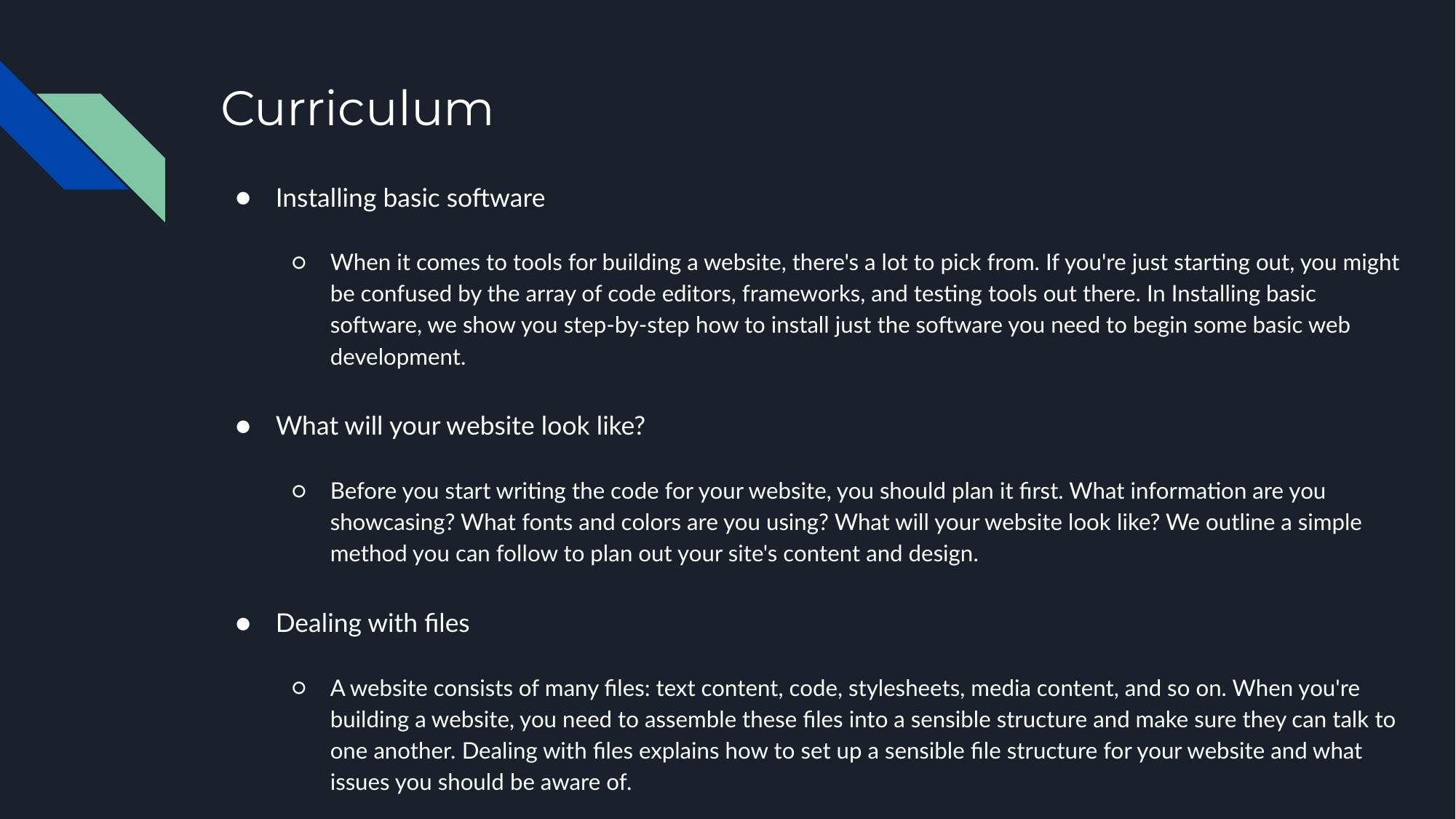

# Curriculum
Installing basic software
When it comes to tools for building a website, there's a lot to pick from. If you're just starting out, you might be confused by the array of code editors, frameworks, and testing tools out there. In Installing basic software, we show you step-by-step how to install just the software you need to begin some basic web development.

What will your website look like?
Before you start writing the code for your website, you should plan it first. What information are you showcasing? What fonts and colors are you using? What will your website look like? We outline a simple method you can follow to plan out your site's content and design.

Dealing with files
A website consists of many files: text content, code, stylesheets, media content, and so on. When you're building a website, you need to assemble these files into a sensible structure and make sure they can talk to one another. Dealing with files explains how to set up a sensible file structure for your website and what issues you should be aware of.